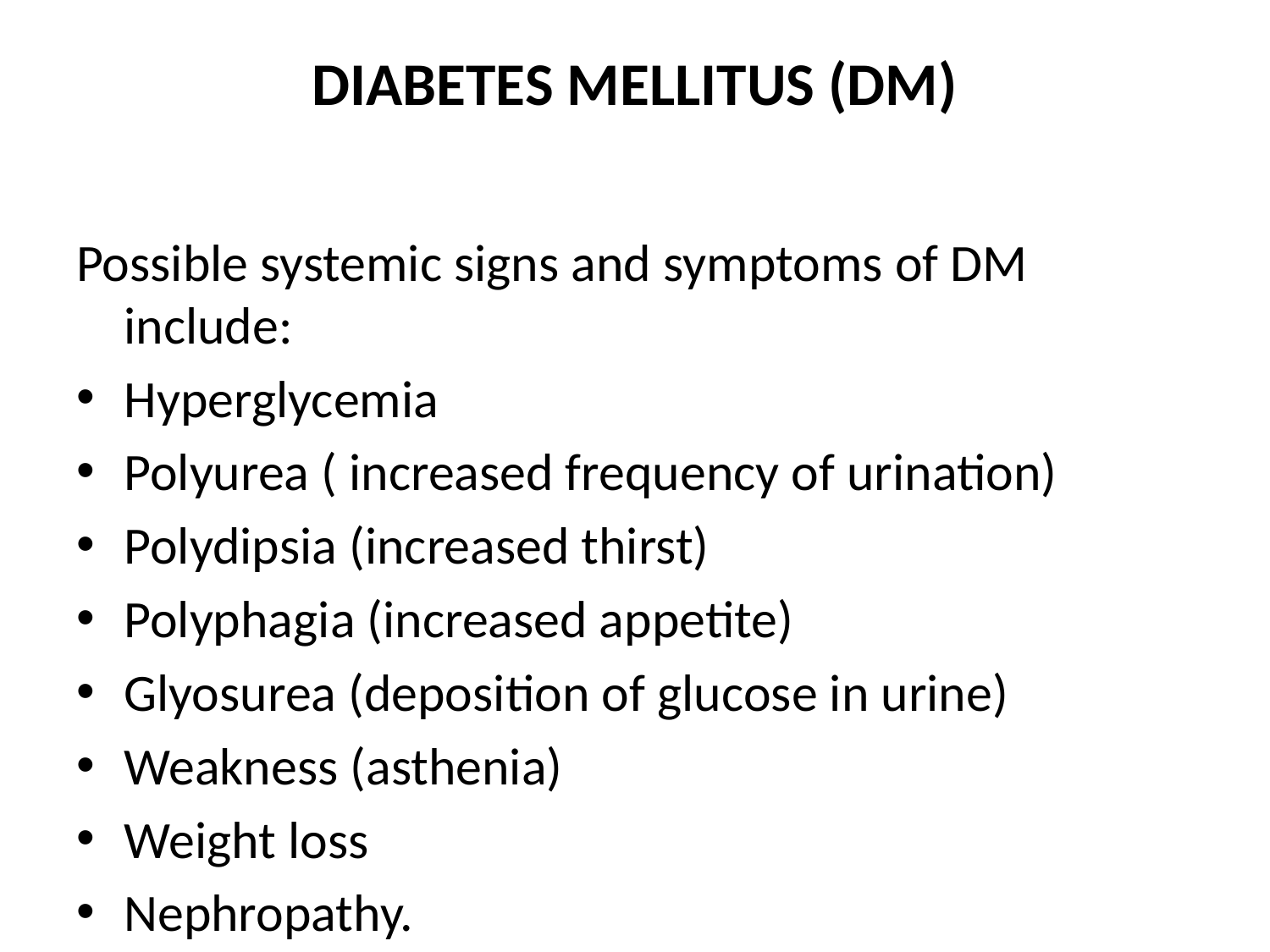

# DIABETES MELLITUS (DM)
Possible systemic signs and symptoms of DM include:
Hyperglycemia
Polyurea ( increased frequency of urination)
Polydipsia (increased thirst)
Polyphagia (increased appetite)
Glyosurea (deposition of glucose in urine)
Weakness (asthenia)
Weight loss
Nephropathy.